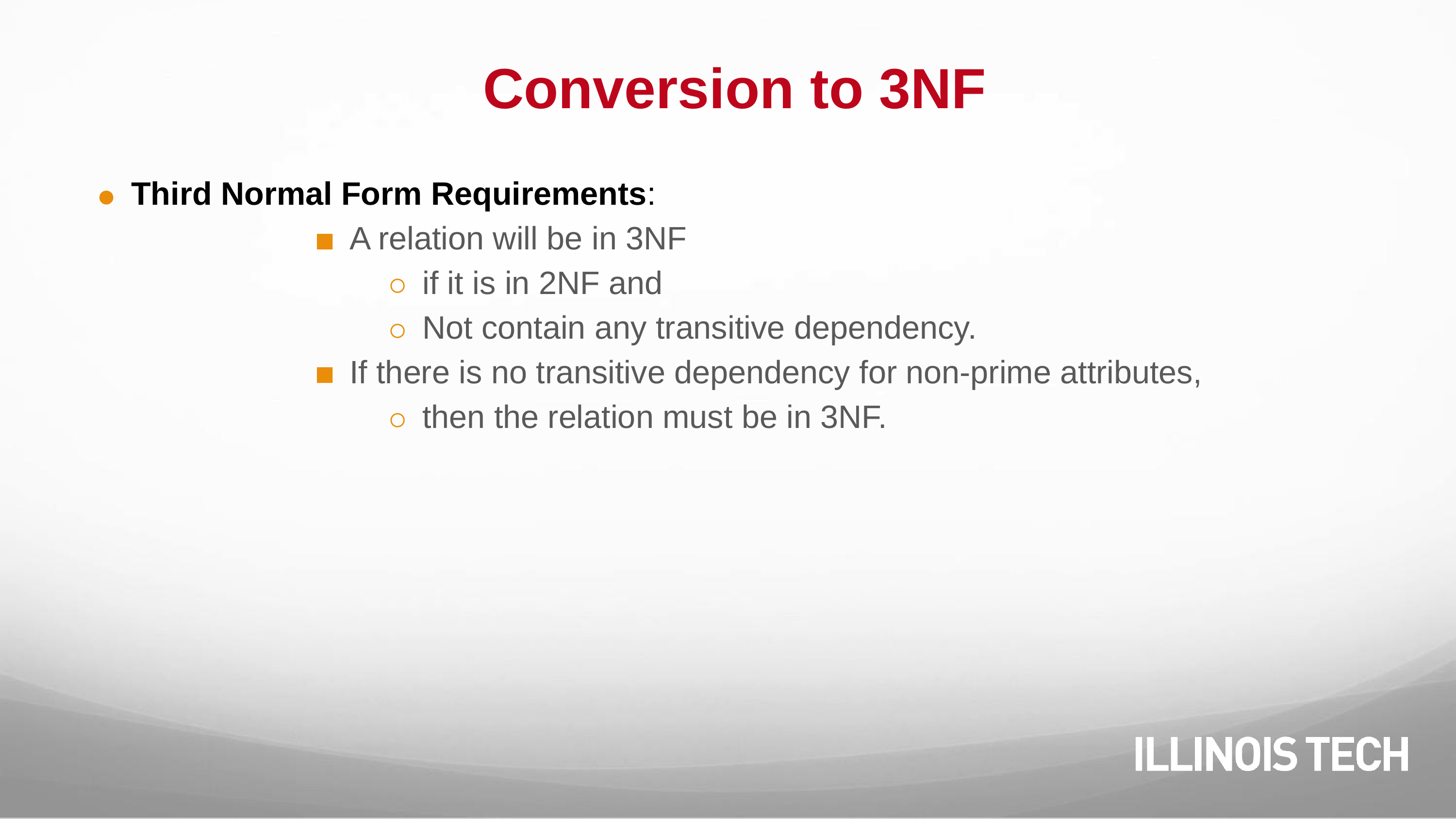

# Conversion to 3NF
Third Normal Form Requirements:
A relation will be in 3NF
if it is in 2NF and
Not contain any transitive dependency.
If there is no transitive dependency for non-prime attributes,
then the relation must be in 3NF.